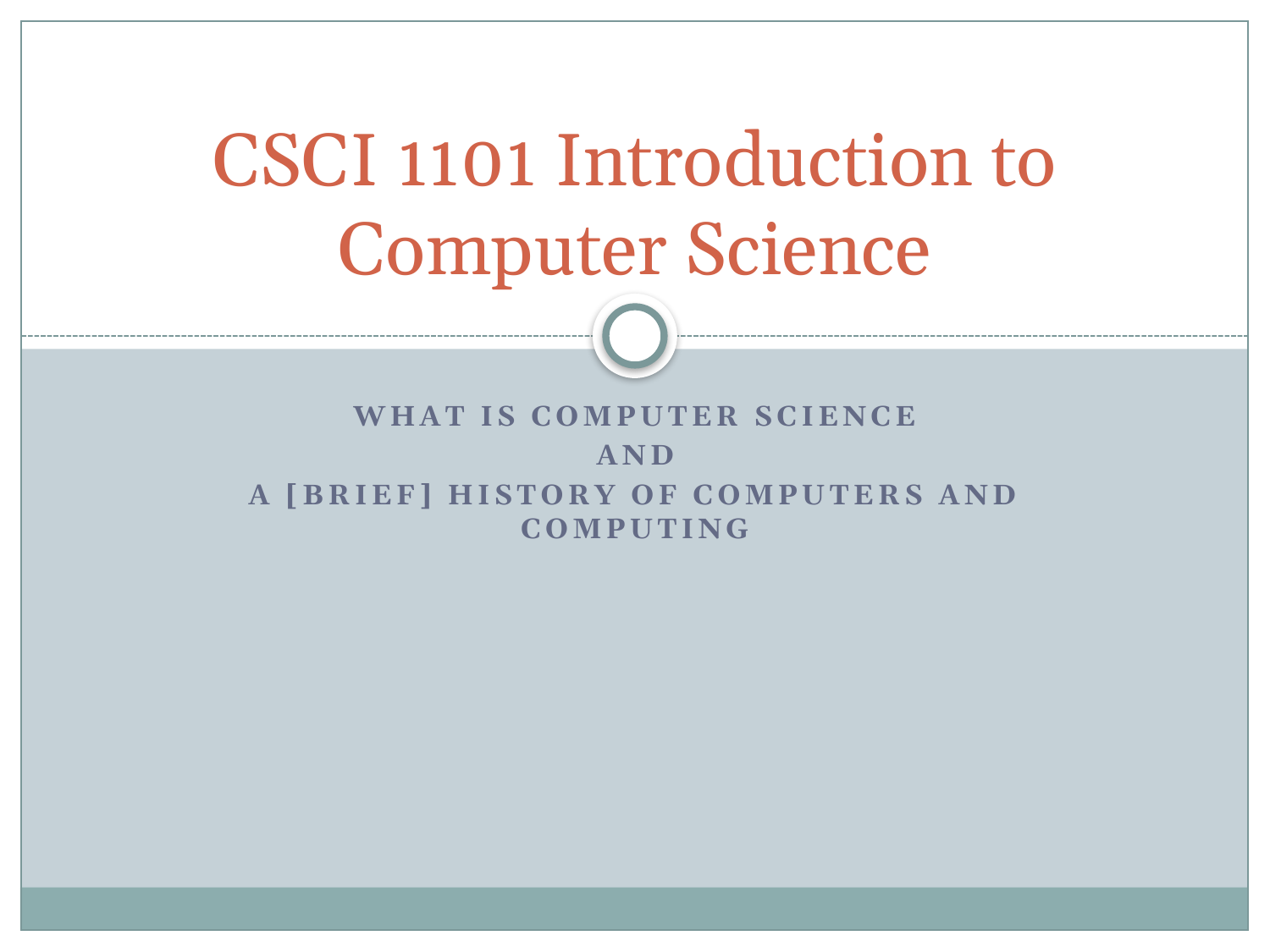

CSCI 1101 Introduction to Computer Science
What is computer science
and
A [Brief] history of computers and computing